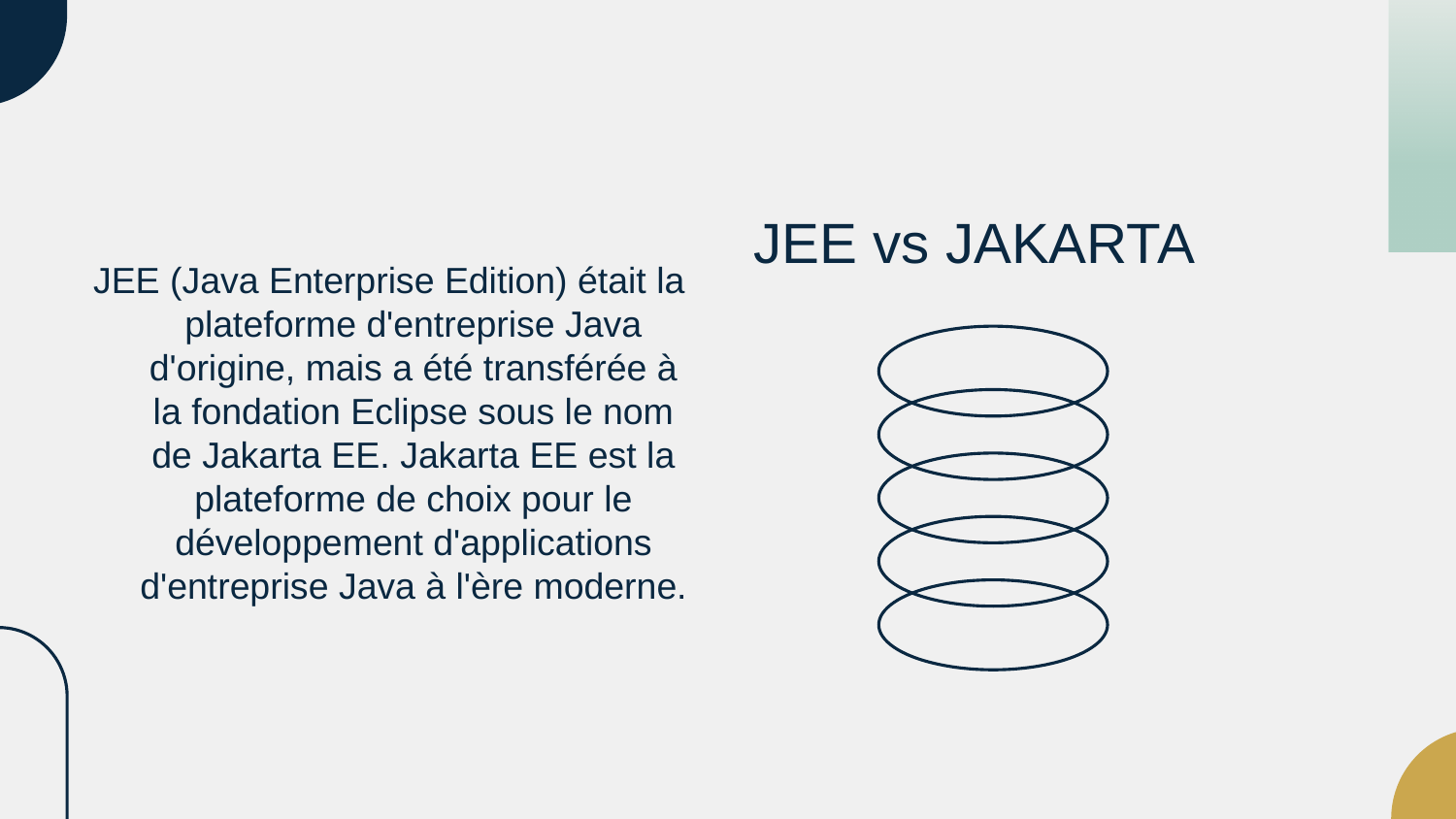

# JEE vs JAKARTA
JEE (Java Enterprise Edition) était la plateforme d'entreprise Java d'origine, mais a été transférée à la fondation Eclipse sous le nom de Jakarta EE. Jakarta EE est la plateforme de choix pour le développement d'applications d'entreprise Java à l'ère moderne.